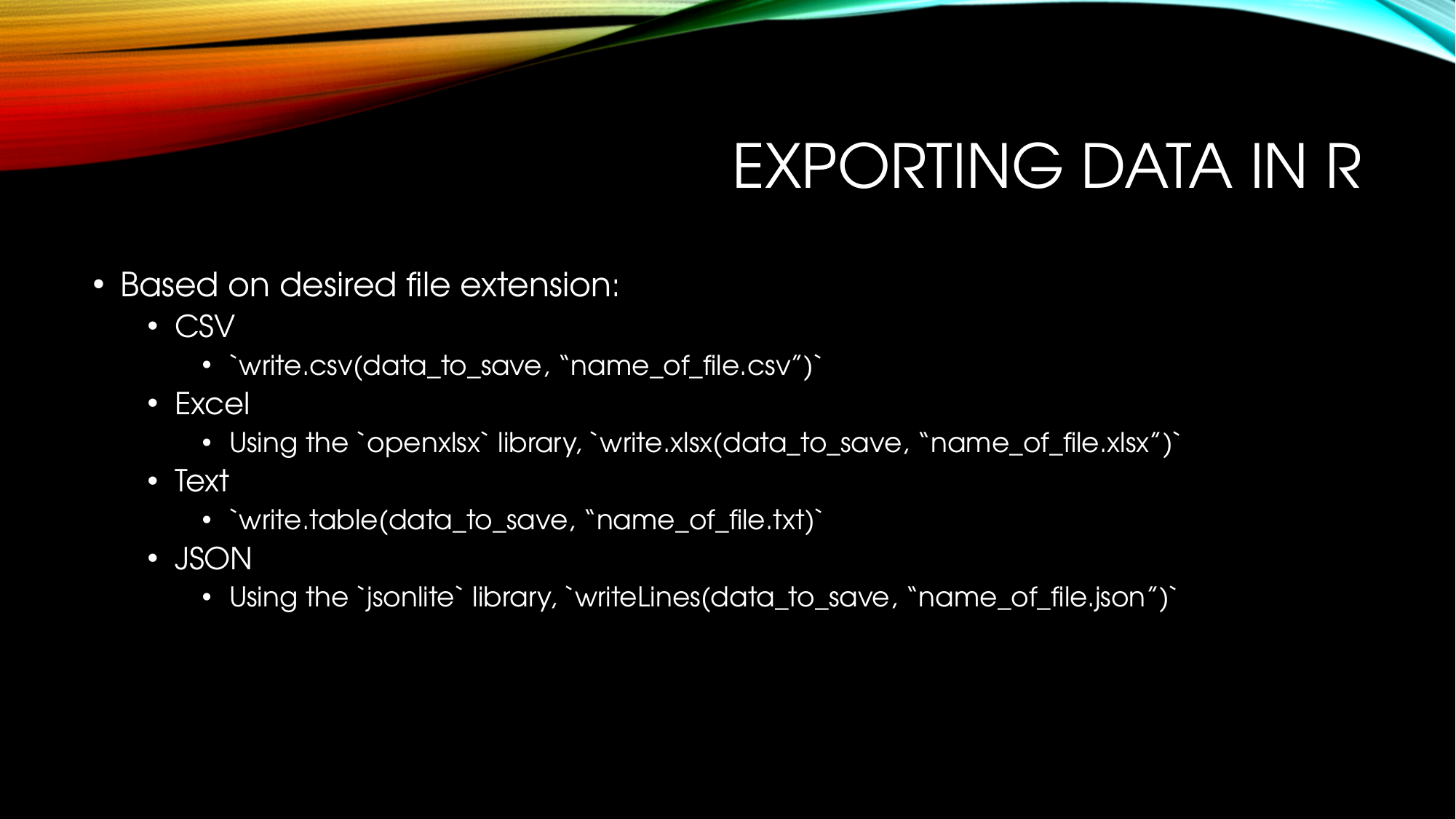

# Exporting data in R
Based on desired file extension:
CSV
`write.csv(data_to_save, “name_of_file.csv”)`
Excel
Using the `openxlsx` library, `write.xlsx(data_to_save, “name_of_file.xlsx”)`
Text
`write.table(data_to_save, “name_of_file.txt)`
JSON
Using the `jsonlite` library, `writeLines(data_to_save, “name_of_file.json”)`